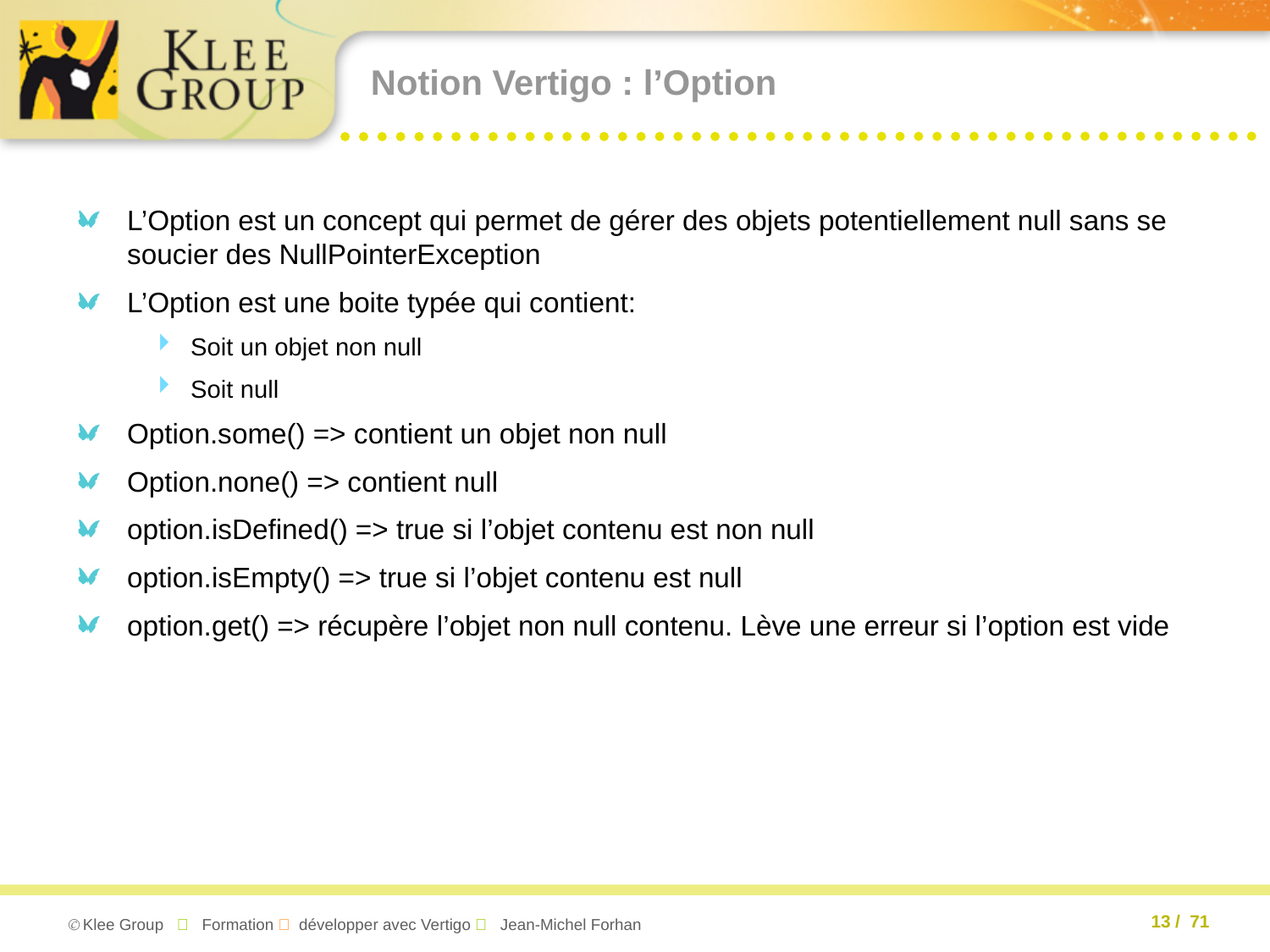

# Notion Vertigo : l’Option
L’Option est un concept qui permet de gérer des objets potentiellement null sans se soucier des NullPointerException
L’Option est une boite typée qui contient:
Soit un objet non null
Soit null
Option.some() => contient un objet non null
Option.none() => contient null
option.isDefined() => true si l’objet contenu est non null
option.isEmpty() => true si l’objet contenu est null
option.get() => récupère l’objet non null contenu. Lève une erreur si l’option est vide